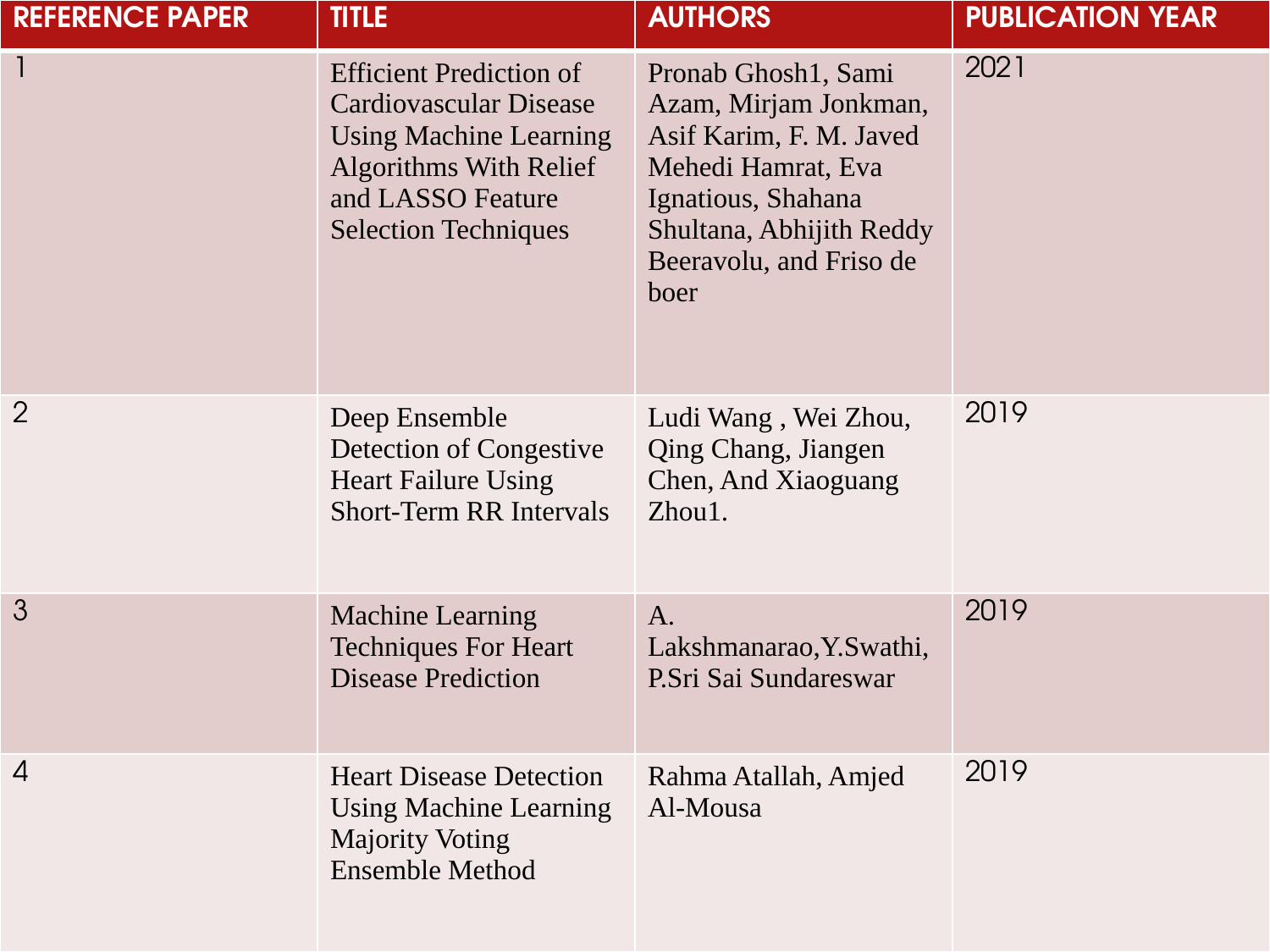

| REFERENCE PAPER | TITLE | AUTHORS | PUBLICATION YEAR |
| --- | --- | --- | --- |
| 1 | Efficient Prediction of Cardiovascular Disease Using Machine Learning Algorithms With Relief and LASSO Feature Selection Techniques | Pronab Ghosh1, Sami Azam, Mirjam Jonkman, Asif Karim, F. M. Javed Mehedi Hamrat, Eva Ignatious, Shahana Shultana, Abhijith Reddy Beeravolu, and Friso de boer | 2021 |
| 2 | Deep Ensemble Detection of Congestive Heart Failure Using Short-Term RR Intervals | Ludi Wang , Wei Zhou, Qing Chang, Jiangen Chen, And Xiaoguang Zhou1. | 2019 |
| 3 | Machine Learning Techniques For Heart Disease Prediction | A. Lakshmanarao,Y.Swathi, P.Sri Sai Sundareswar | 2019 |
| 4 | Heart Disease Detection Using Machine Learning Majority Voting Ensemble Method | Rahma Atallah, Amjed Al-Mousa | 2019 |